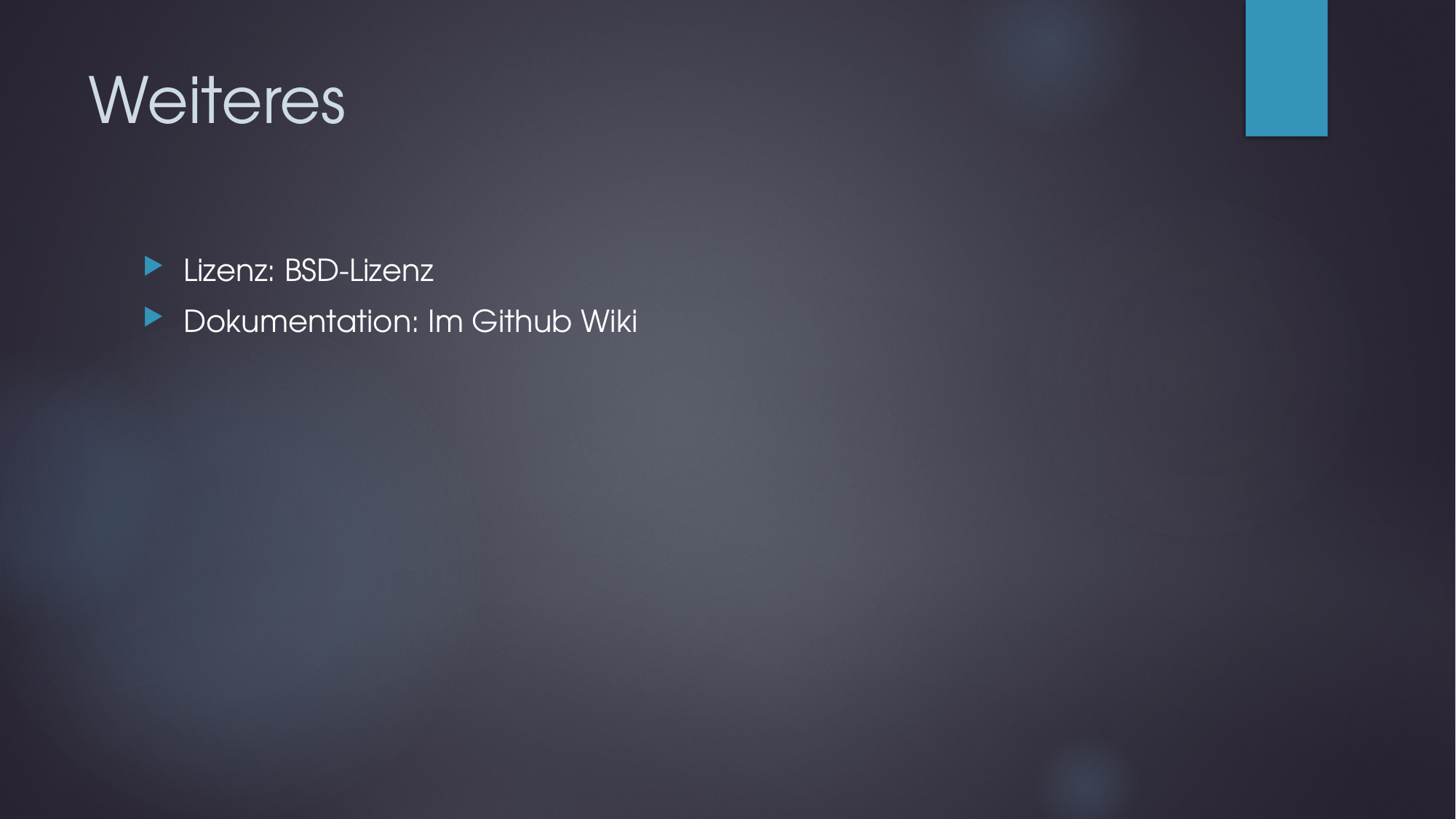

# Weiteres
Lizenz: BSD-Lizenz
Dokumentation: Im Github Wiki